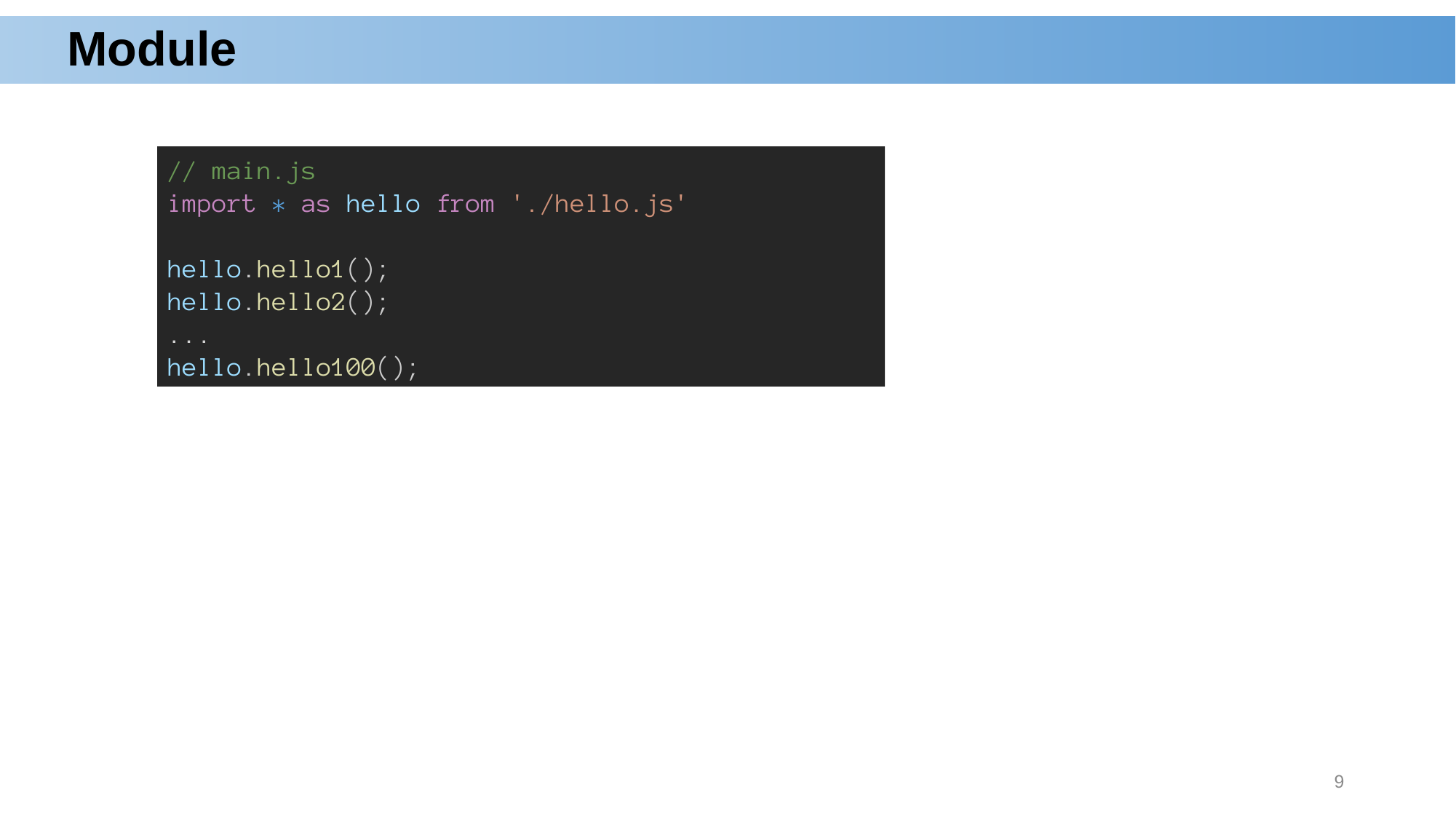

# Module
// main.js
import * as hello from './hello.js'
hello.hello1();
hello.hello2();
...
hello.hello100();
9